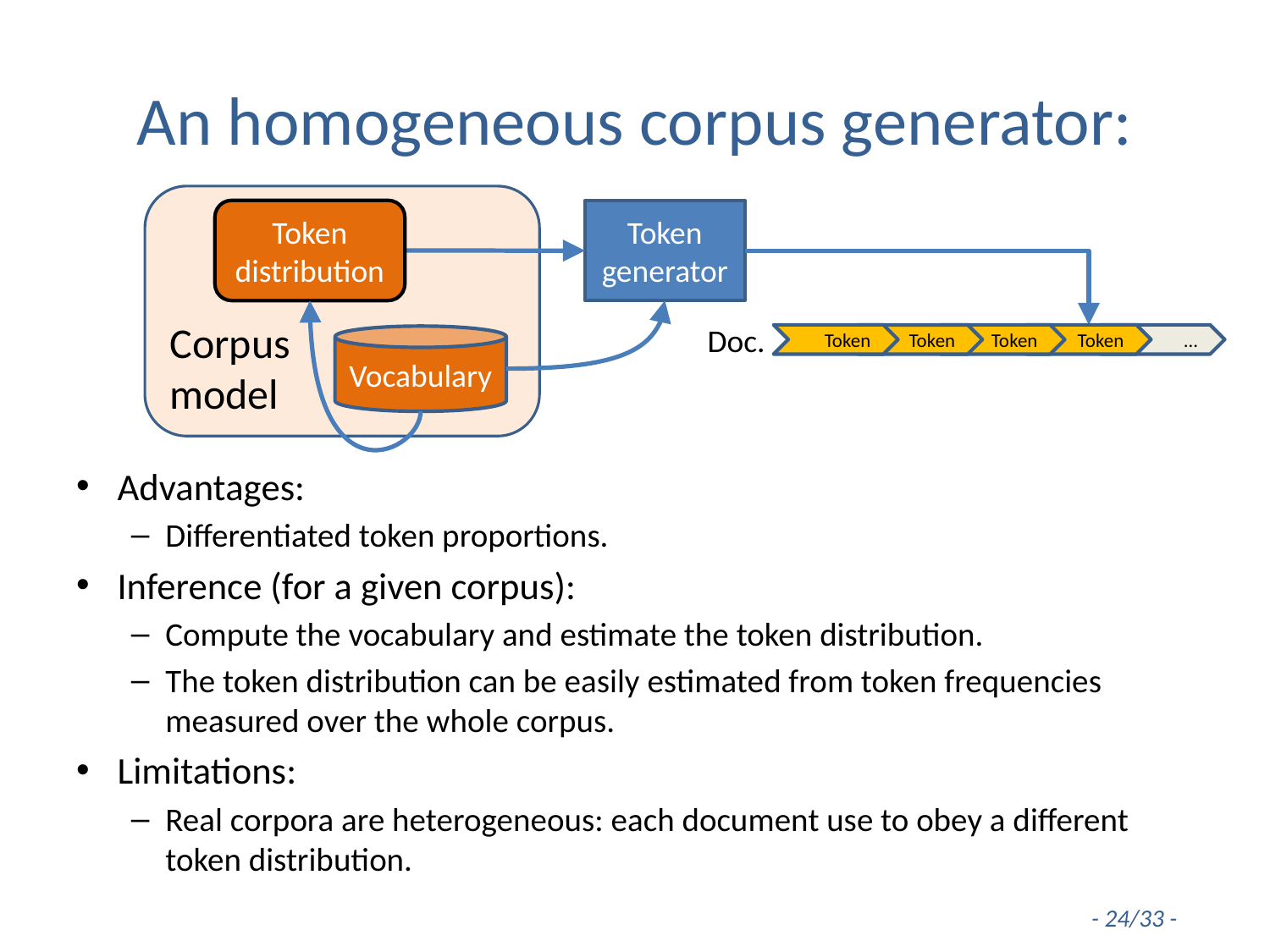

# An homogeneous corpus generator:
Corpus
model
Token distribution
Token generator
Doc.
Token
Token
Token
…
Token
Vocabulary
Advantages:
Differentiated token proportions.
Inference (for a given corpus):
Compute the vocabulary and estimate the token distribution.
The token distribution can be easily estimated from token frequencies measured over the whole corpus.
Limitations:
Real corpora are heterogeneous: each document use to obey a different token distribution.